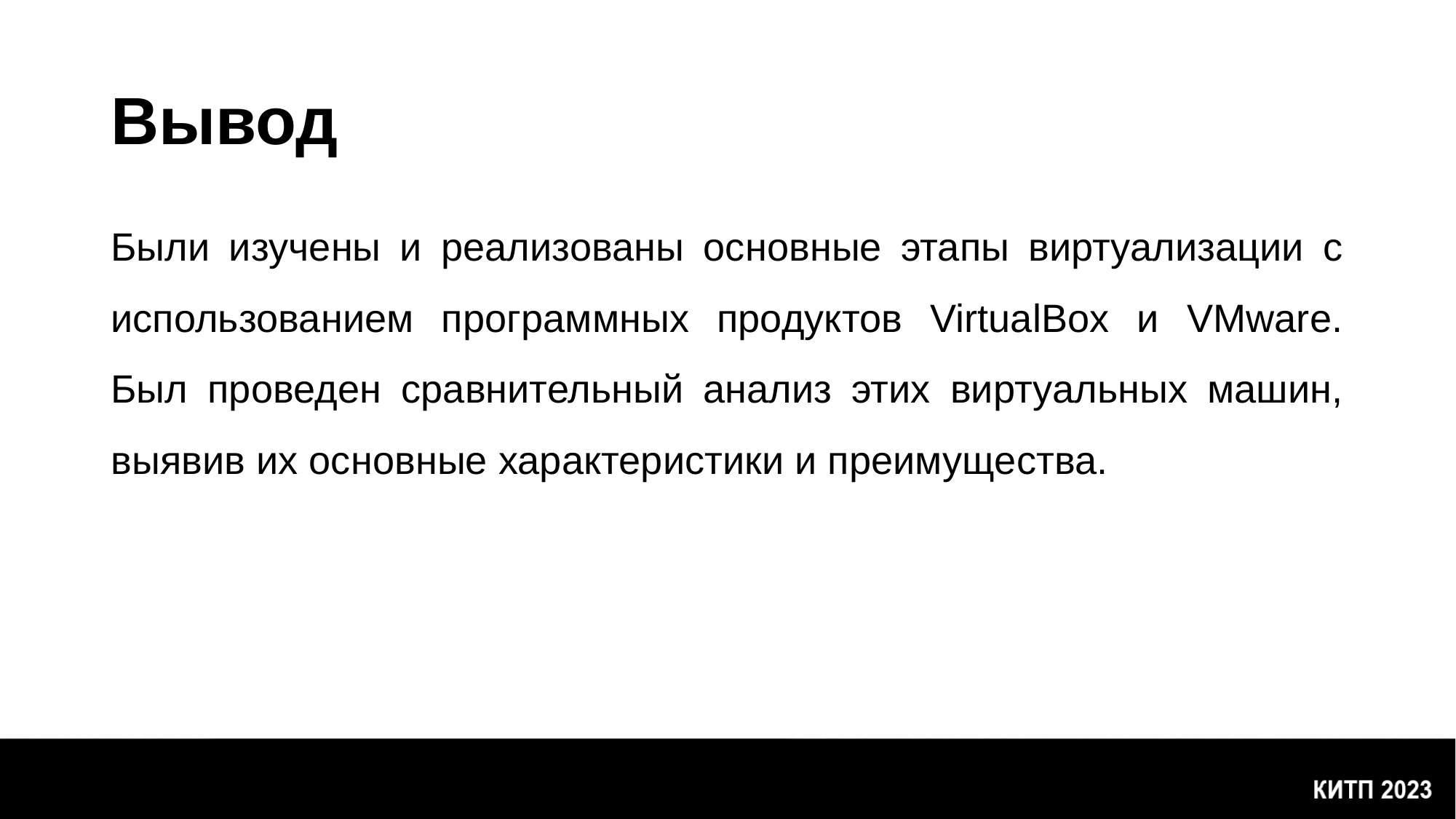

# Вывод
Были изучены и реализованы основные этапы виртуализации с использованием программных продуктов VirtualBox и VMware. Был проведен сравнительный анализ этих виртуальных машин, выявив их основные характеристики и преимущества.